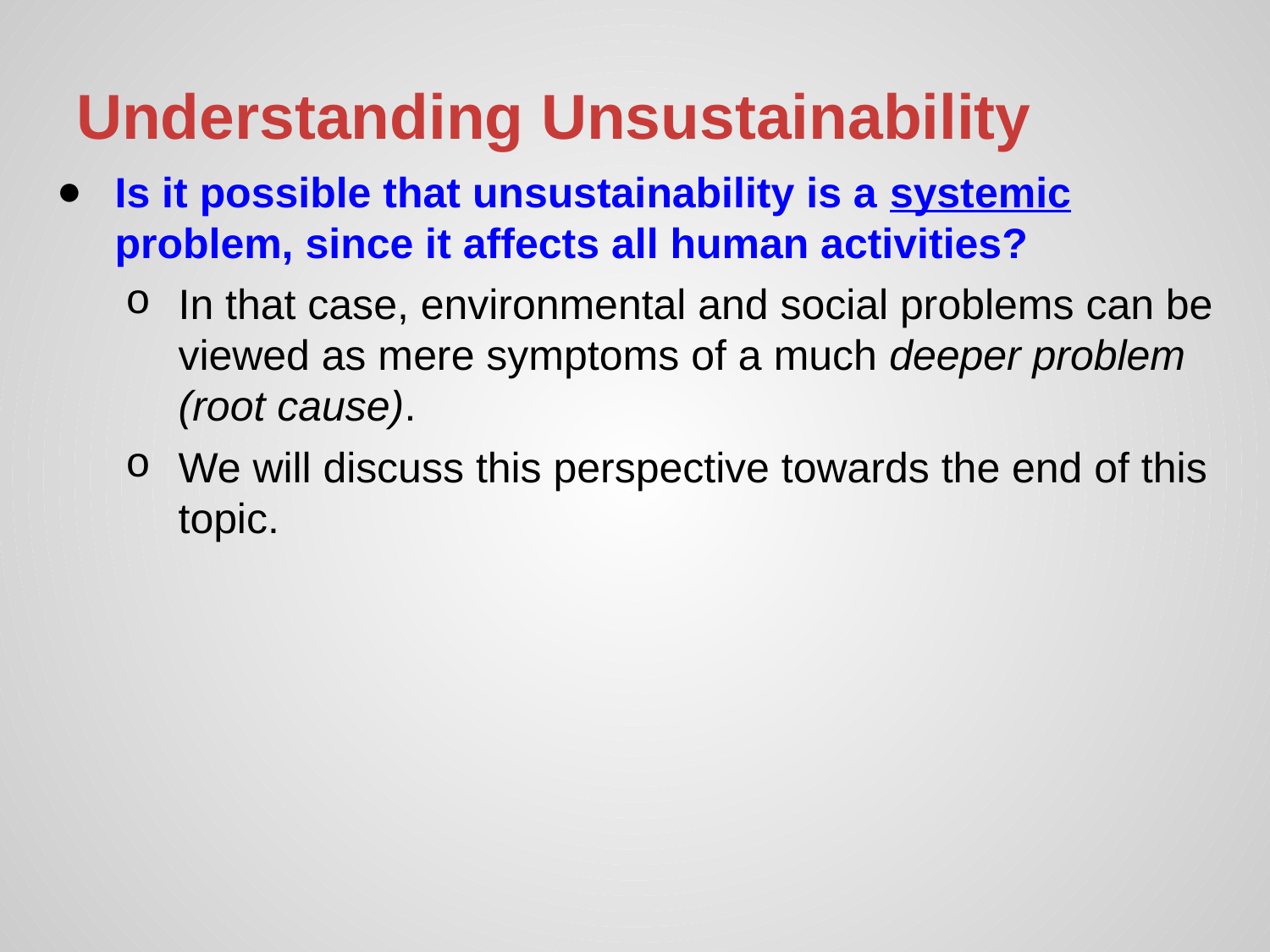

# Understanding Unsustainability
Is it possible that unsustainability is a systemic problem, since it affects all human activities?
In that case, environmental and social problems can be viewed as mere symptoms of a much deeper problem (root cause).
We will discuss this perspective towards the end of this topic.